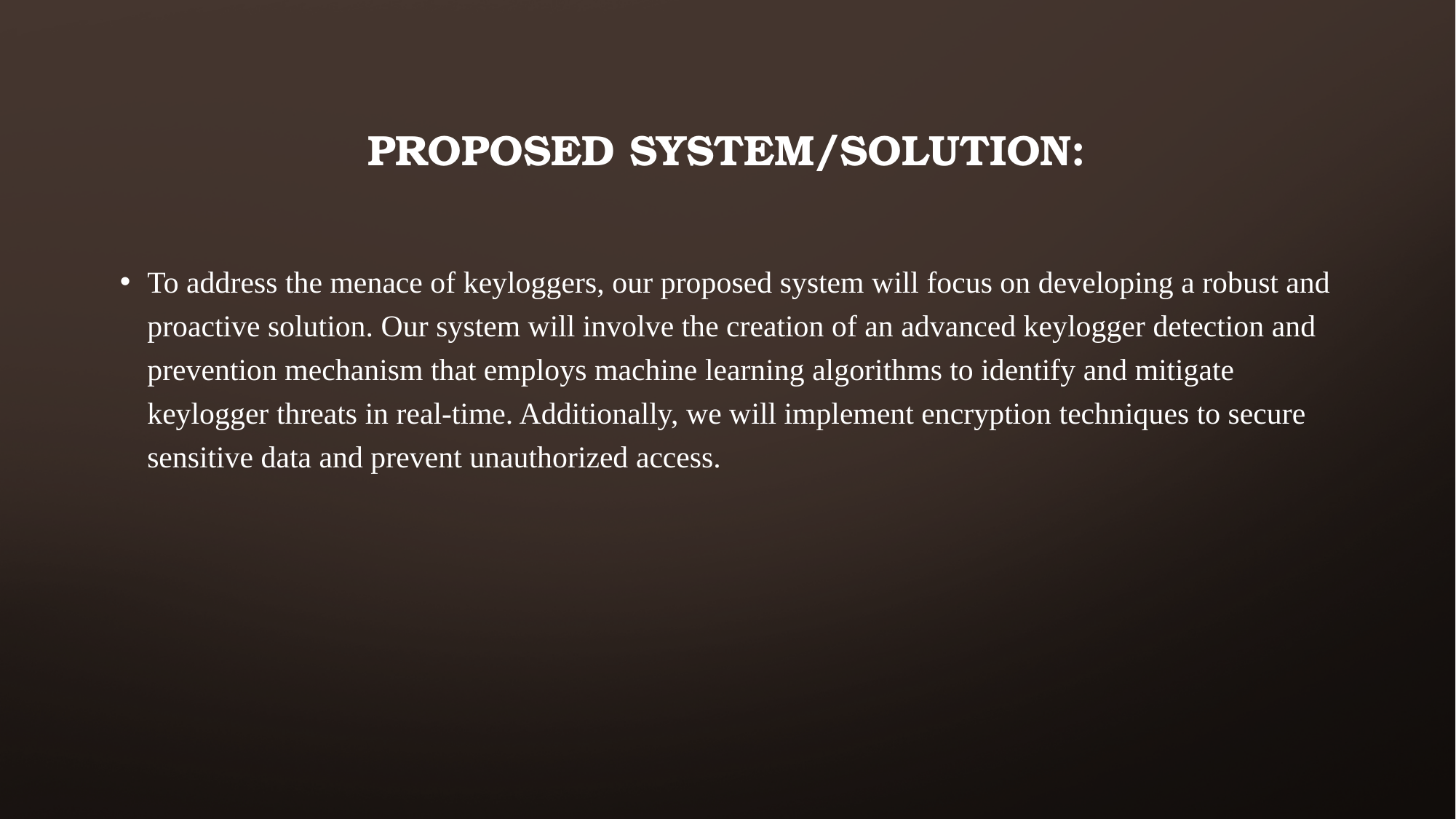

# Proposed System/Solution:
To address the menace of keyloggers, our proposed system will focus on developing a robust and proactive solution. Our system will involve the creation of an advanced keylogger detection and prevention mechanism that employs machine learning algorithms to identify and mitigate keylogger threats in real-time. Additionally, we will implement encryption techniques to secure sensitive data and prevent unauthorized access.